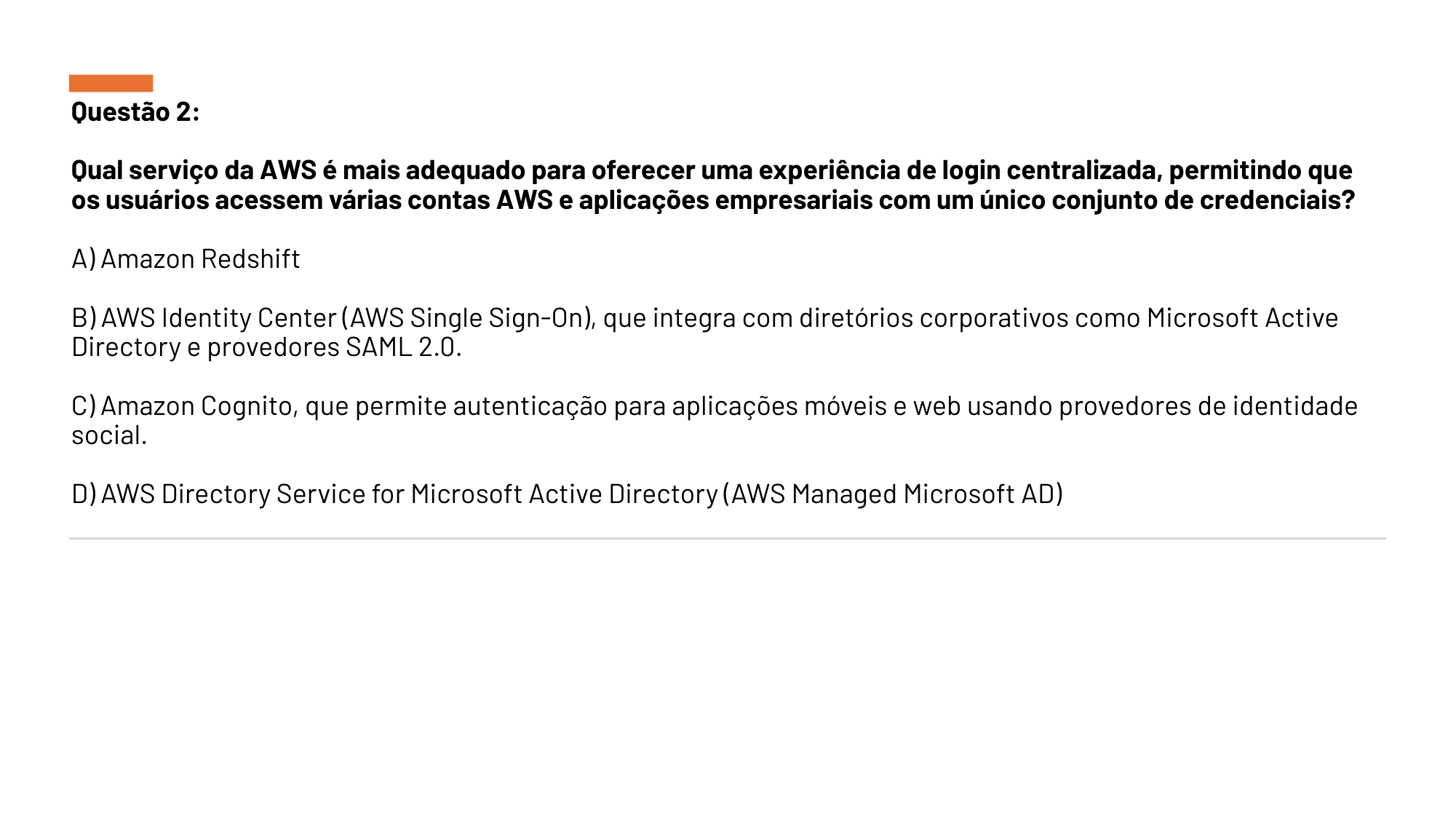

# Questão 2: Qual serviço da AWS é mais adequado para oferecer uma experiência de login centralizada, permitindo que os usuários acessem várias contas AWS e aplicações empresariais com um único conjunto de credenciais? A) Amazon Redshift B) AWS Identity Center (AWS Single Sign-On), que integra com diretórios corporativos como Microsoft Active Directory e provedores SAML 2.0. C) Amazon Cognito, que permite autenticação para aplicações móveis e web usando provedores de identidade social. D) AWS Directory Service for Microsoft Active Directory (AWS Managed Microsoft AD)